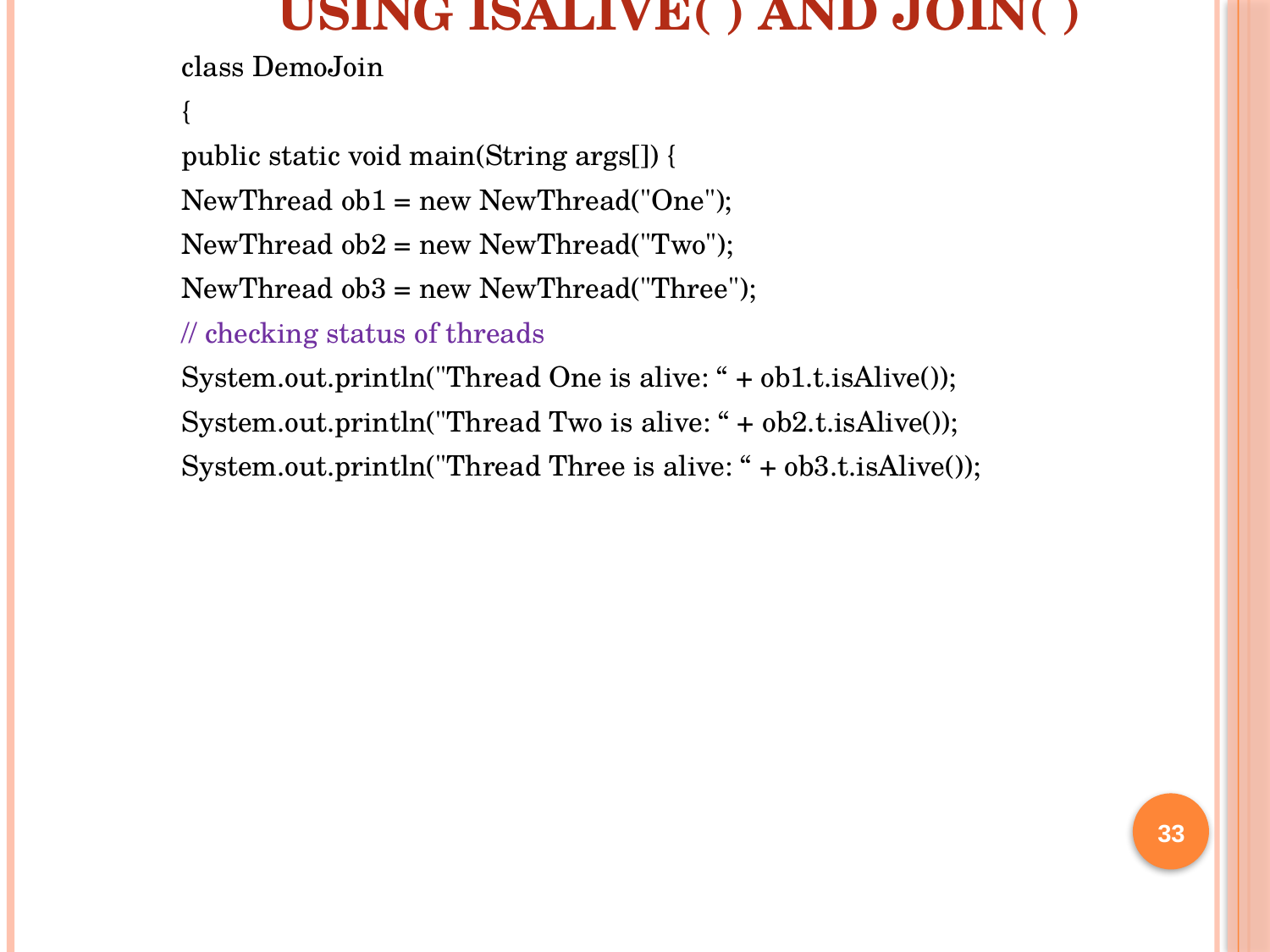

# Using isAlive( ) and join( )
class DemoJoin
{
public static void main(String args[]) {
NewThread ob1 = new NewThread("One");
NewThread ob2 = new NewThread("Two");
NewThread ob3 = new NewThread("Three");
// checking status of threads
System.out.println("Thread One is alive: “ + ob1.t.isAlive());
System.out.println("Thread Two is alive: “ + ob2.t.isAlive());
System.out.println("Thread Three is alive: “ + ob3.t.isAlive());
33